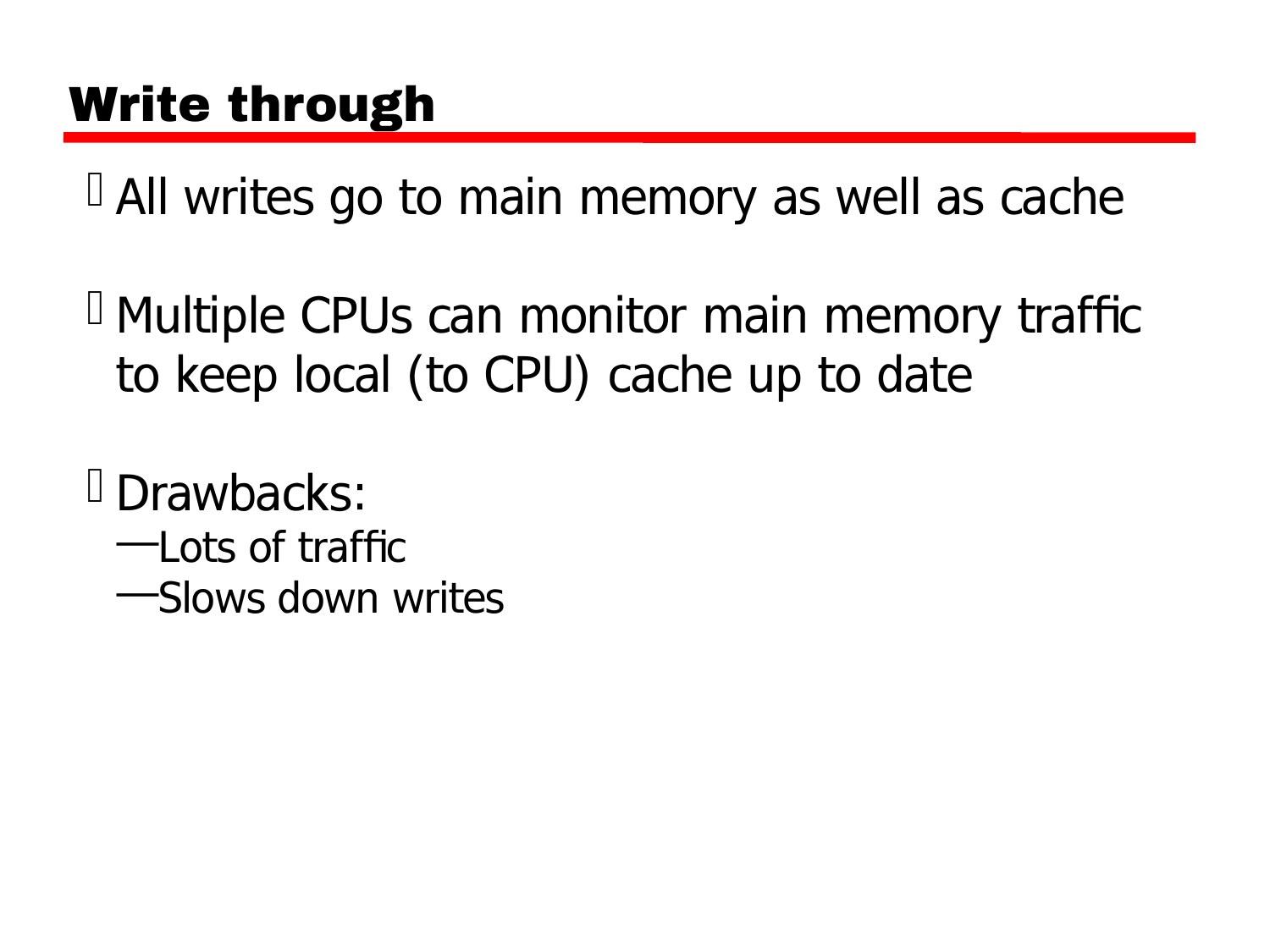

Write through
All writes go to main memory as well as cache

Multiple CPUs can monitor main memory traffic to keep local (to CPU) cache up to date

Drawbacks:
Lots of traffic
Slows down writes